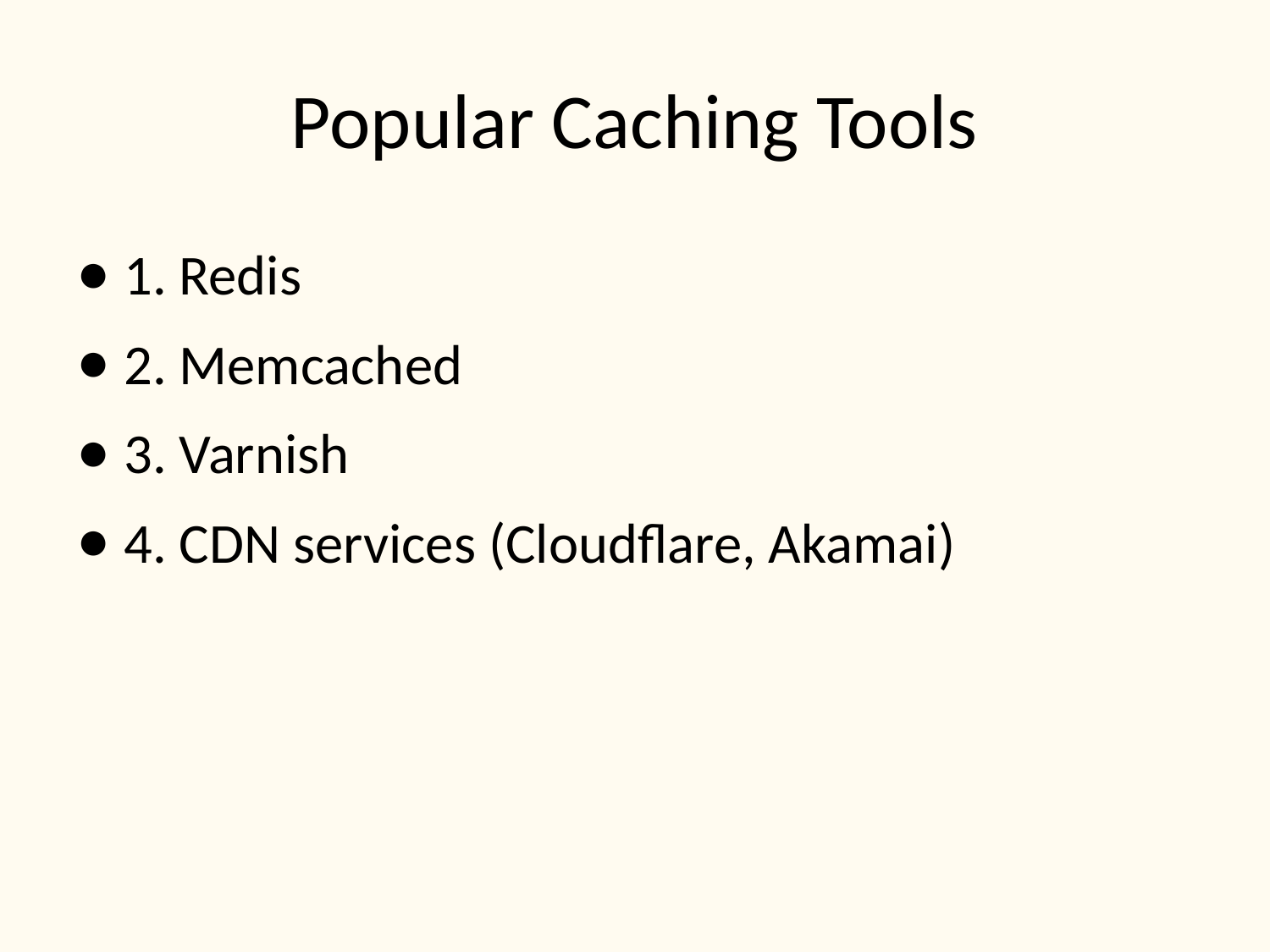

# Popular Caching Tools
1. Redis
2. Memcached
3. Varnish
4. CDN services (Cloudflare, Akamai)